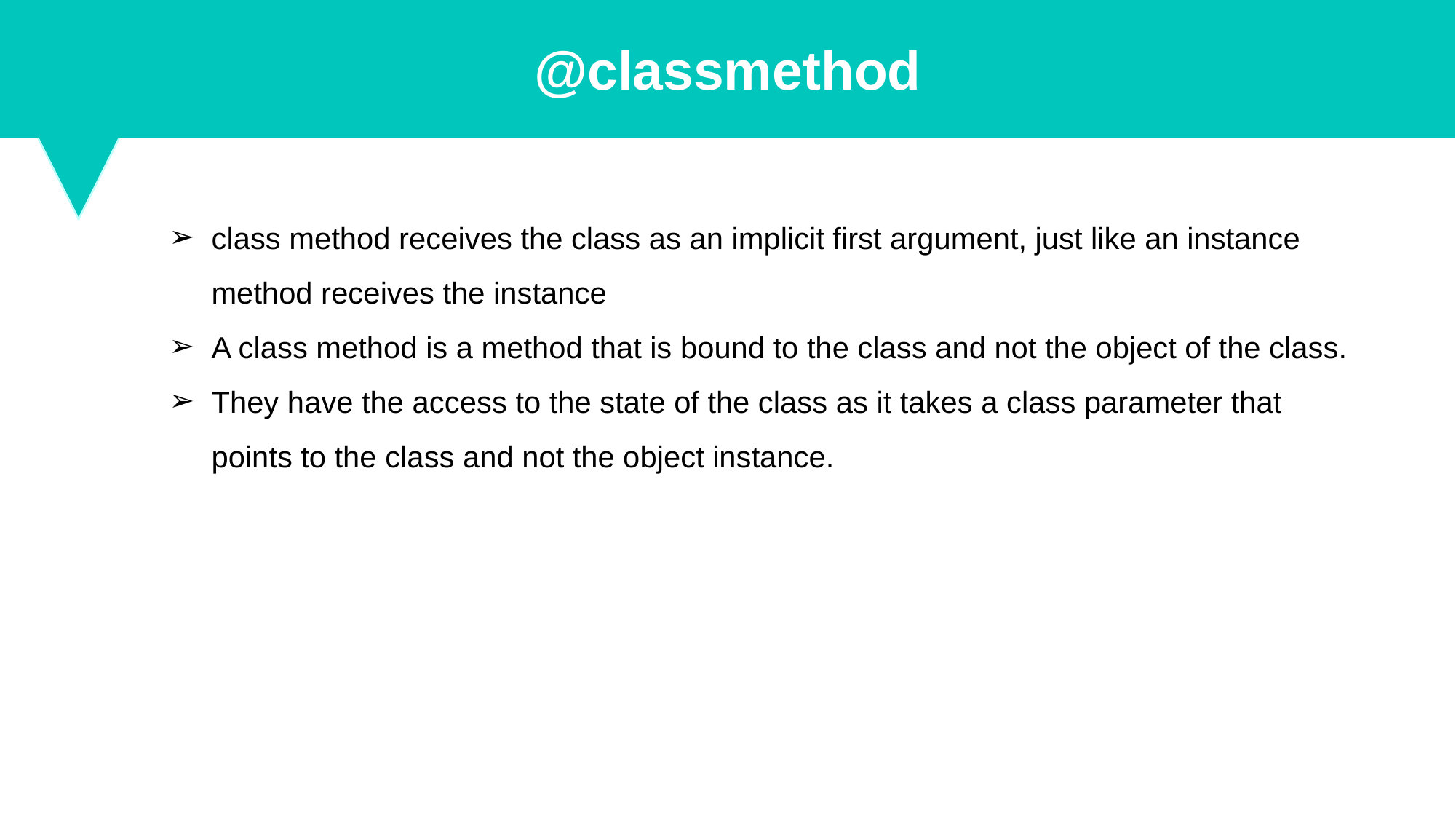

@classmethod

class method receives the class as an implicit first argument, just like an instance method receives the instance
A class method is a method that is bound to the class and not the object of the class.
They have the access to the state of the class as it takes a class parameter that points to the class and not the object instance.